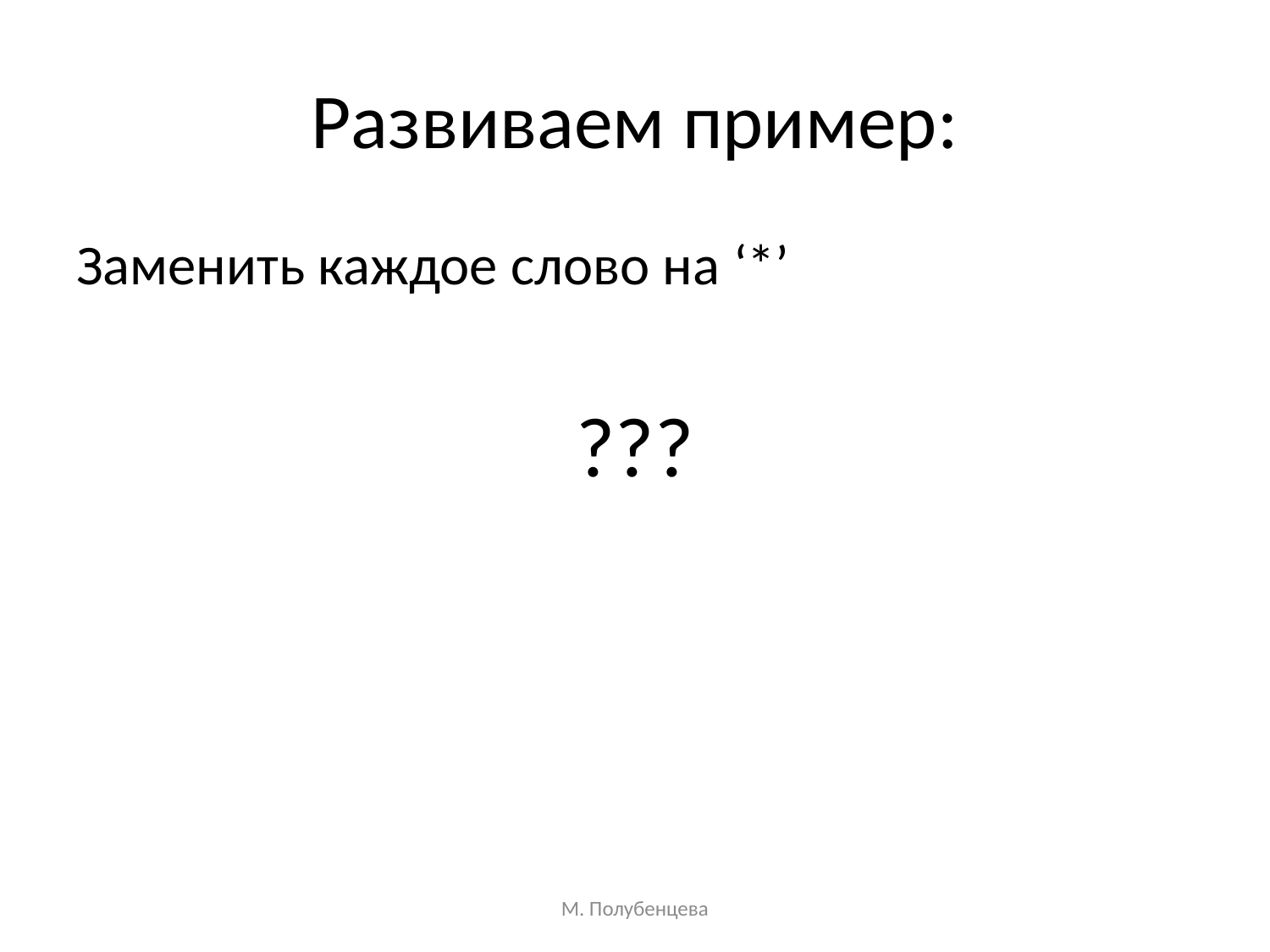

# Развиваем пример:
Заменить каждое слово на ‘*’

???
М. Полубенцева